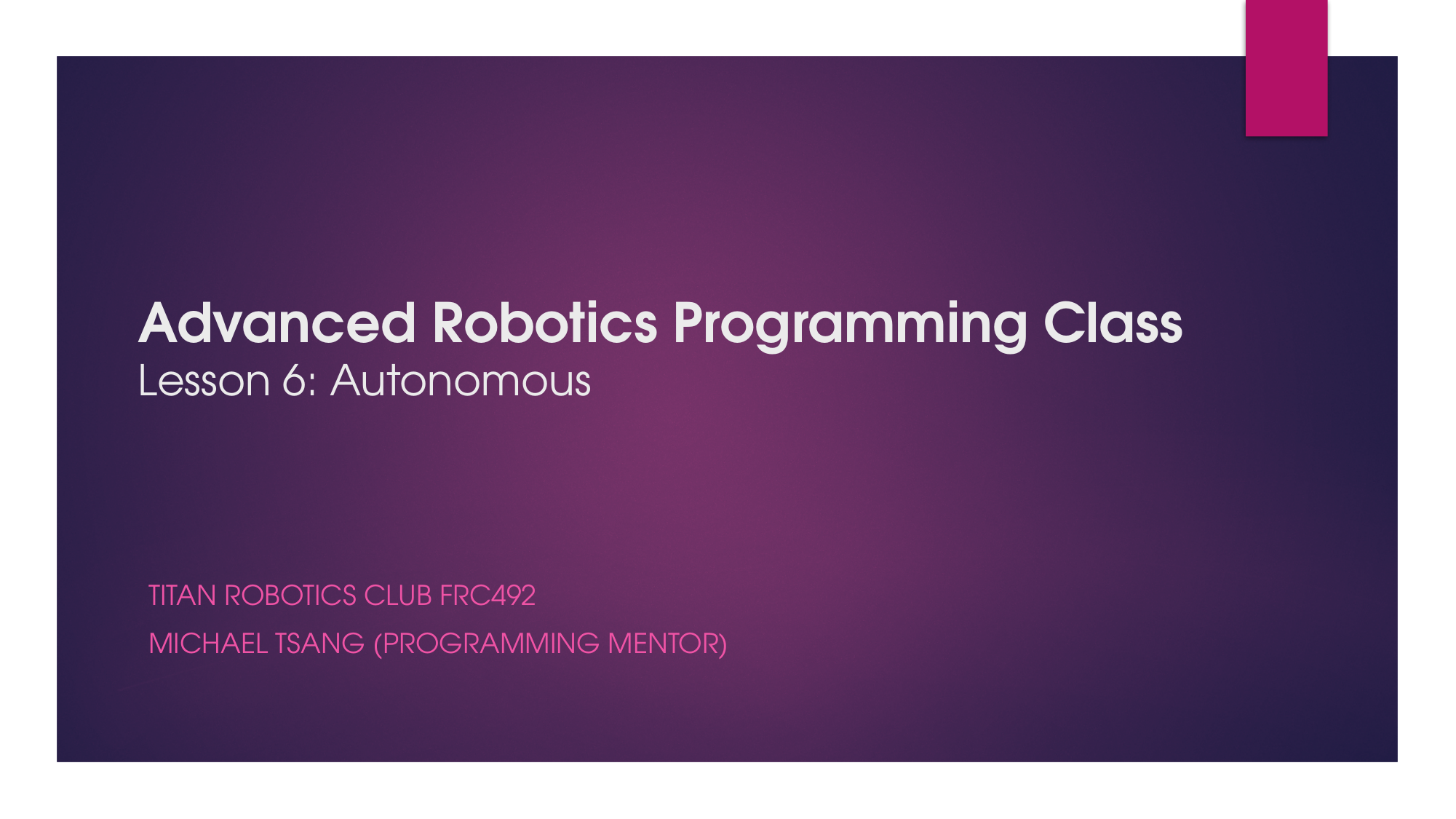

# Advanced Robotics Programming Class Lesson 6: Autonomous
Titan Robotics Club FRC492
Michael Tsang (Programming Mentor)